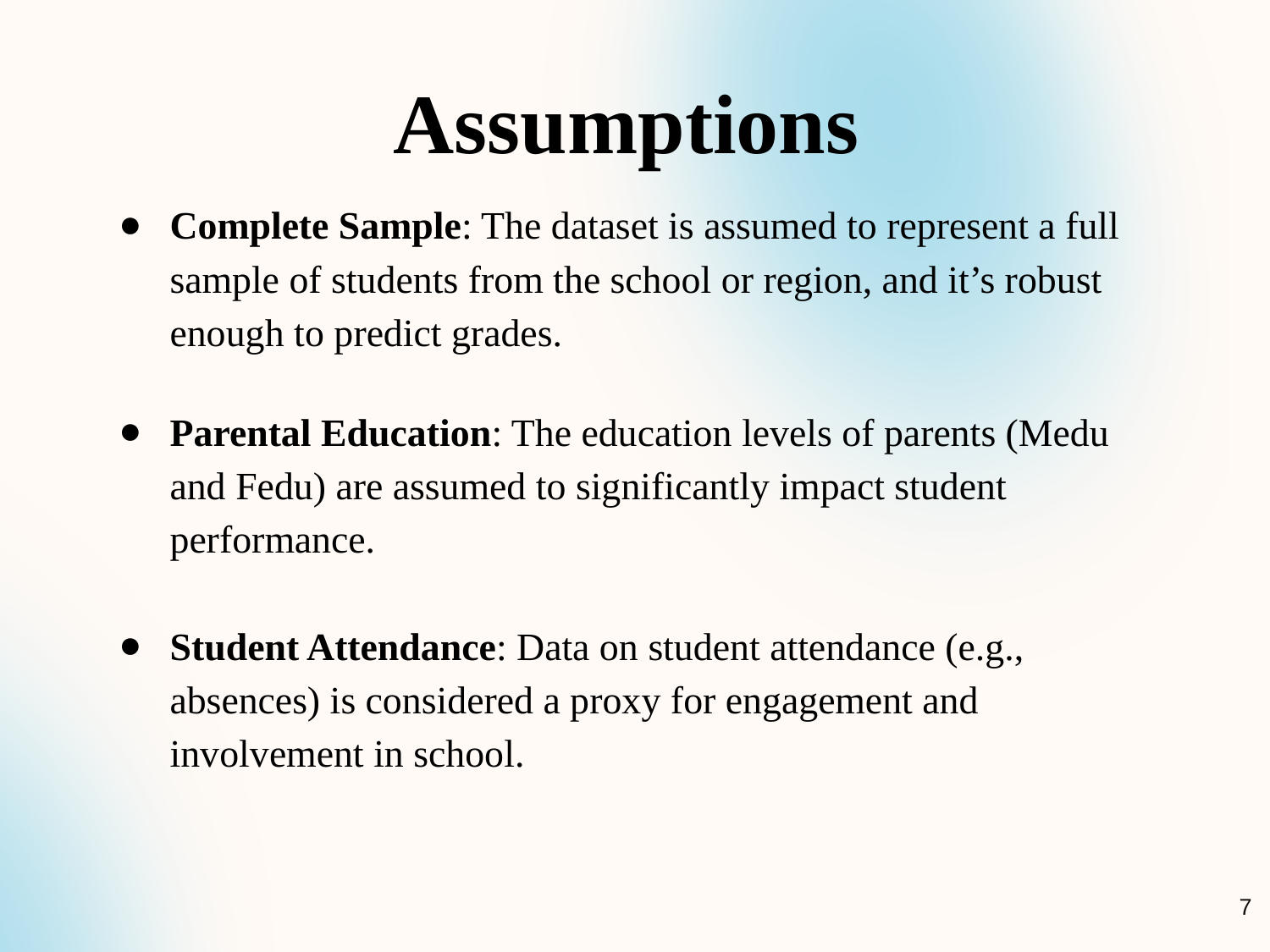

Assumptions
Complete Sample: The dataset is assumed to represent a full sample of students from the school or region, and it’s robust enough to predict grades.
Parental Education: The education levels of parents (Medu and Fedu) are assumed to significantly impact student performance.
Student Attendance: Data on student attendance (e.g., absences) is considered a proxy for engagement and involvement in school.
7